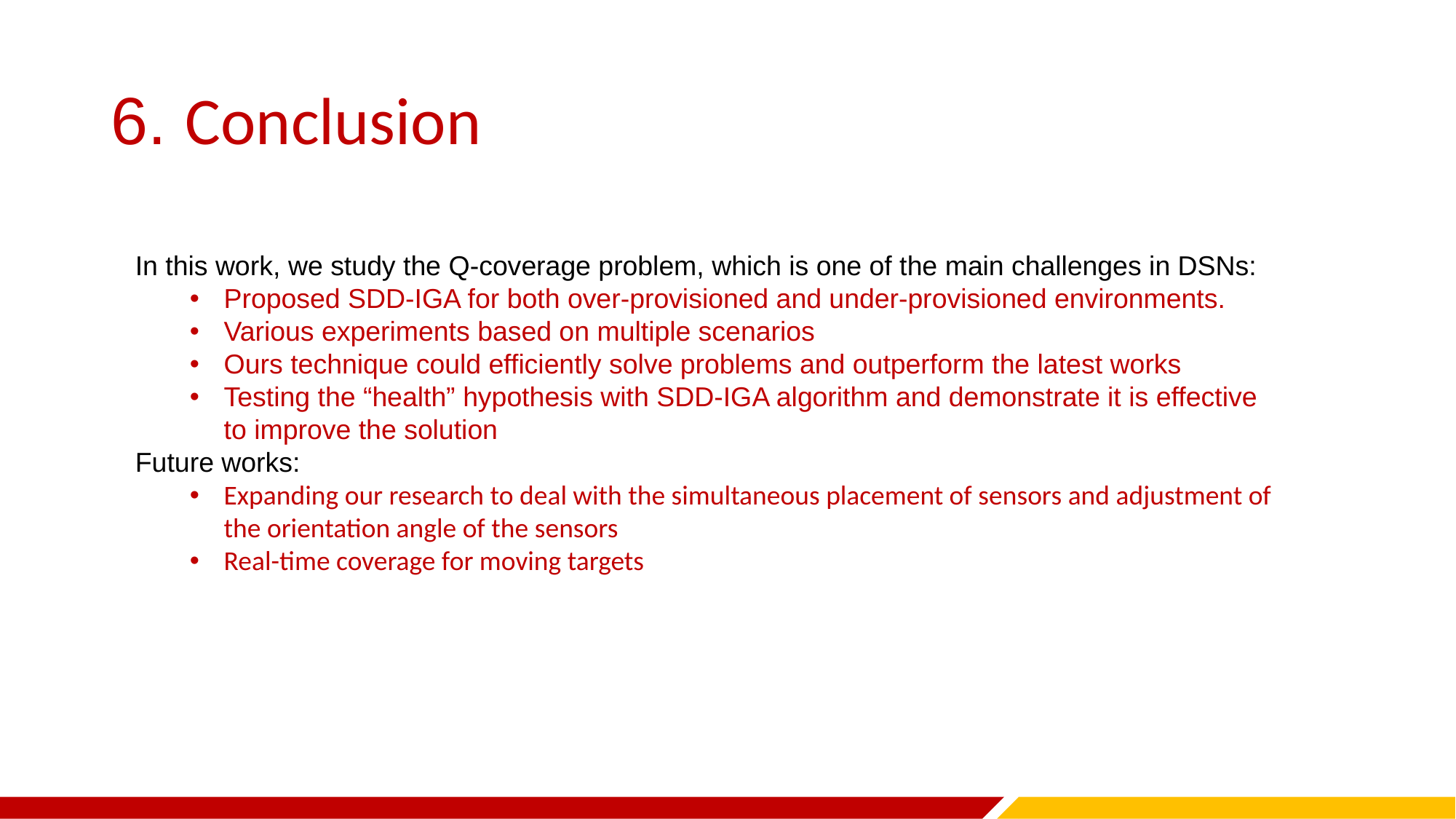

# 6. Conclusion
In this work, we study the Q-coverage problem, which is one of the main challenges in DSNs:
Proposed SDD-IGA for both over-provisioned and under-provisioned environments.
Various experiments based on multiple scenarios
Ours technique could efficiently solve problems and outperform the latest works
Testing the “health” hypothesis with SDD-IGA algorithm and demonstrate it is effective to improve the solution
Future works:
Expanding our research to deal with the simultaneous placement of sensors and adjustment of the orientation angle of the sensors
Real-time coverage for moving targets